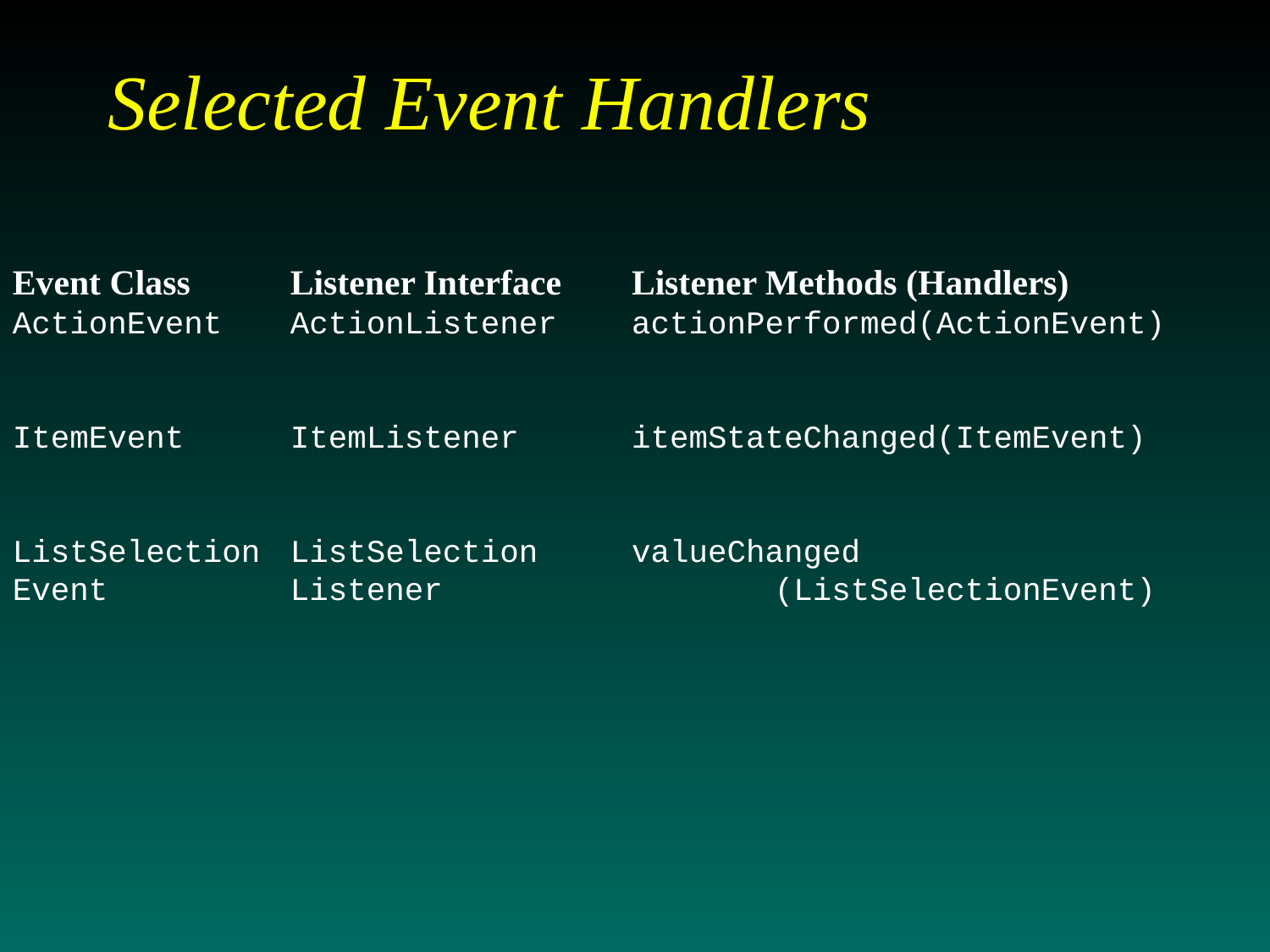

# Selected Event Handlers
Event Class	Listener Interface	Listener Methods (Handlers)
ActionEvent	ActionListener	actionPerformed(ActionEvent)

ItemEvent	ItemListener	itemStateChanged(ItemEvent)

ListSelection	ListSelection	valueChanged
Event	Listener			(ListSelectionEvent)